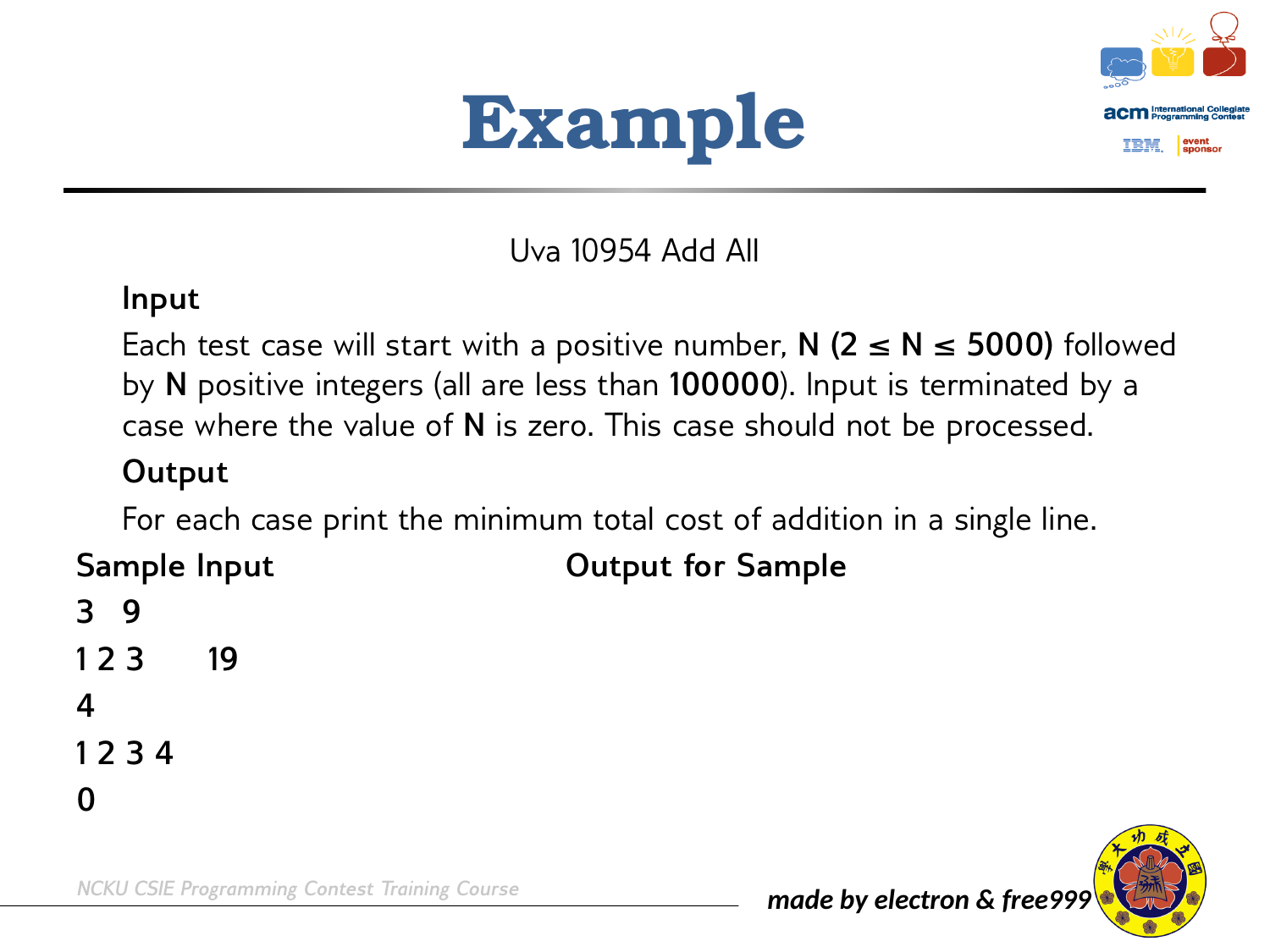

# Example
Uva 10954 Add All
	Input
		Each test case will start with a positive number, N (2 ≤ N ≤ 5000) followed by N positive integers (all are less than 100000). Input is terminated by a case where the value of N is zero. This case should not be processed.
	Output
		For each case print the minimum total cost of addition in a single line.
Sample Input                           Output for Sample
3						9
1 2 3					19
4
1 2 3 4
0

NCKU CSIE Programming Contest Training Course